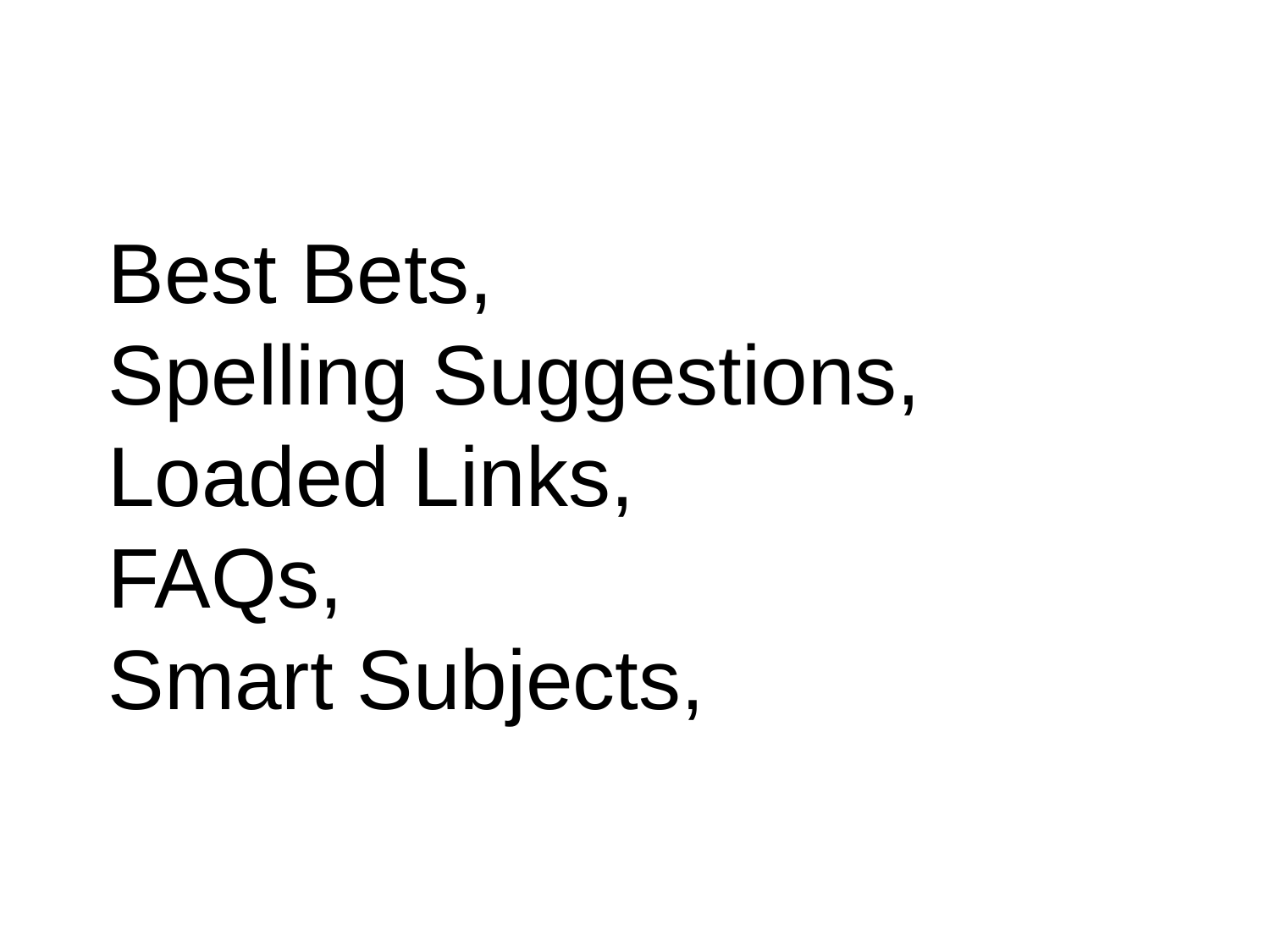

# Best Bets, Spelling Suggestions, Loaded Links, FAQs, Smart Subjects,